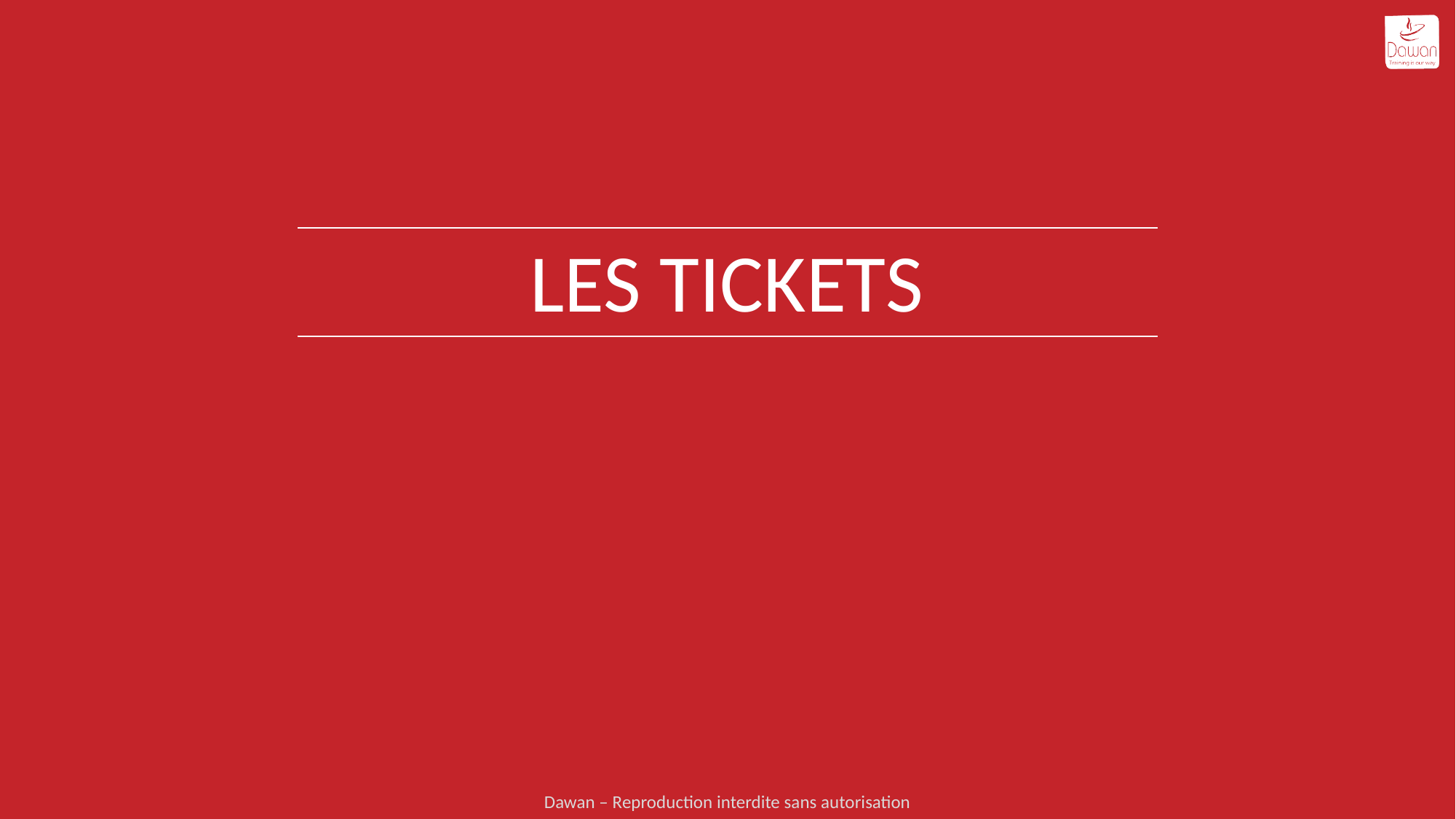

# Les tickets

Dawan – Reproduction interdite sans autorisation